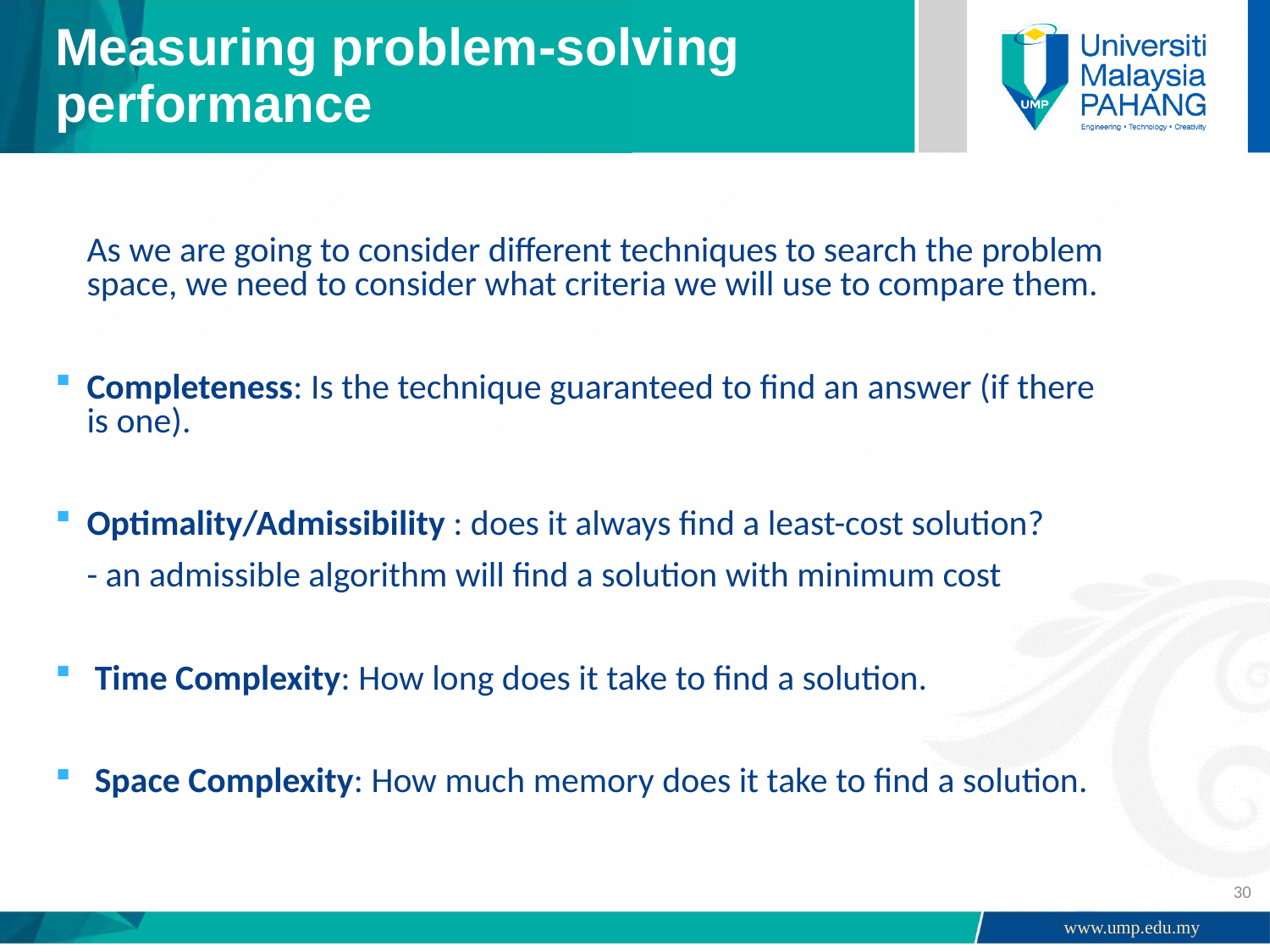

# Measuring problem-solving performance

	As we are going to consider different techniques to search the problem space, we need to consider what criteria we will use to compare them.

Completeness: Is the technique guaranteed to find an answer (if there is one).

Optimality/Admissibility : does it always find a least-cost solution?
	- an admissible algorithm will find a solution with minimum cost

 Time Complexity: How long does it take to find a solution.

 Space Complexity: How much memory does it take to find a solution.
30